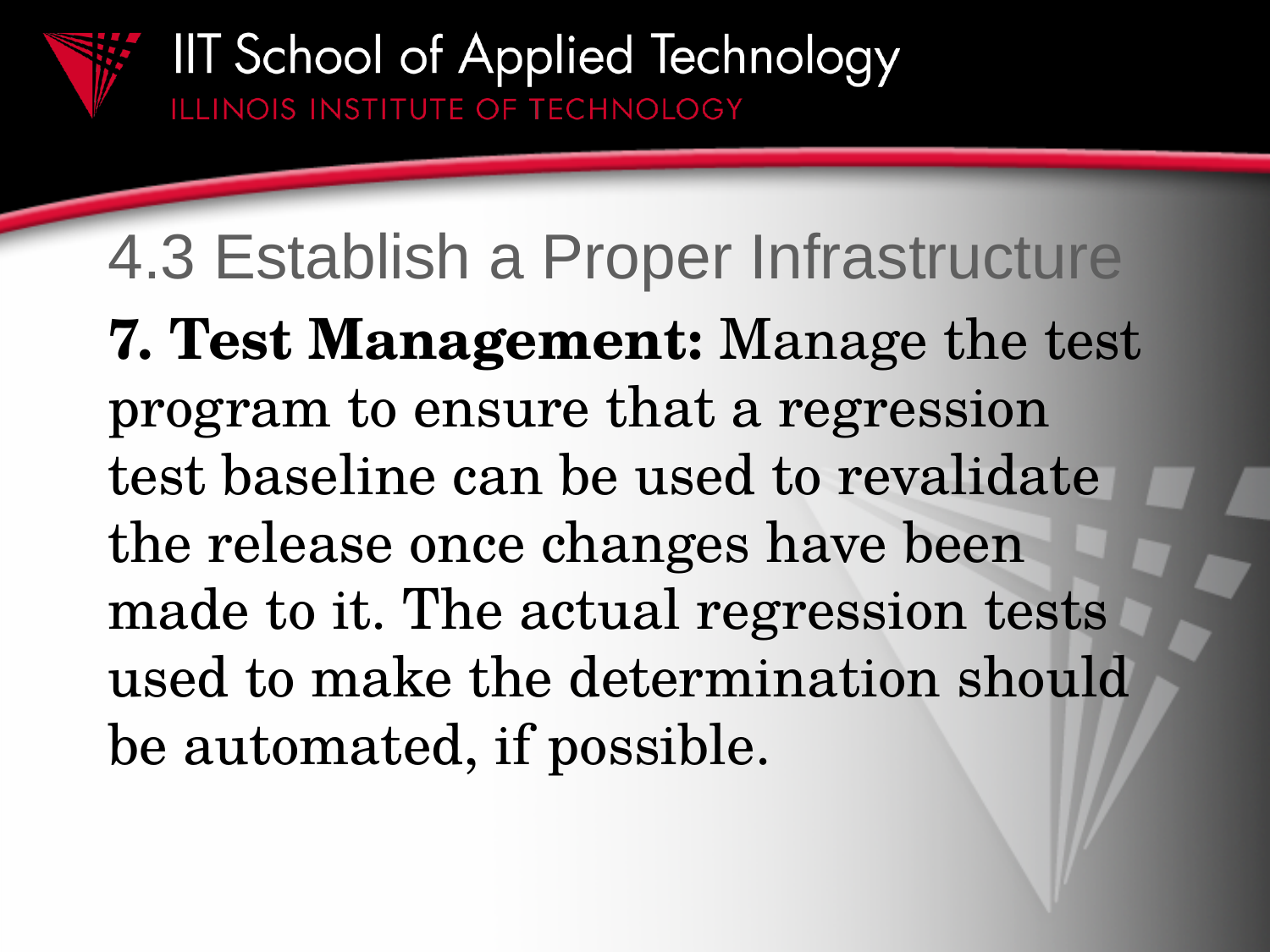

# 4.3 Establish a Proper Infrastructure
7. Test Management: Manage the test program to ensure that a regression test baseline can be used to revalidate the release once changes have been made to it. The actual regression tests used to make the determination should be automated, if possible.